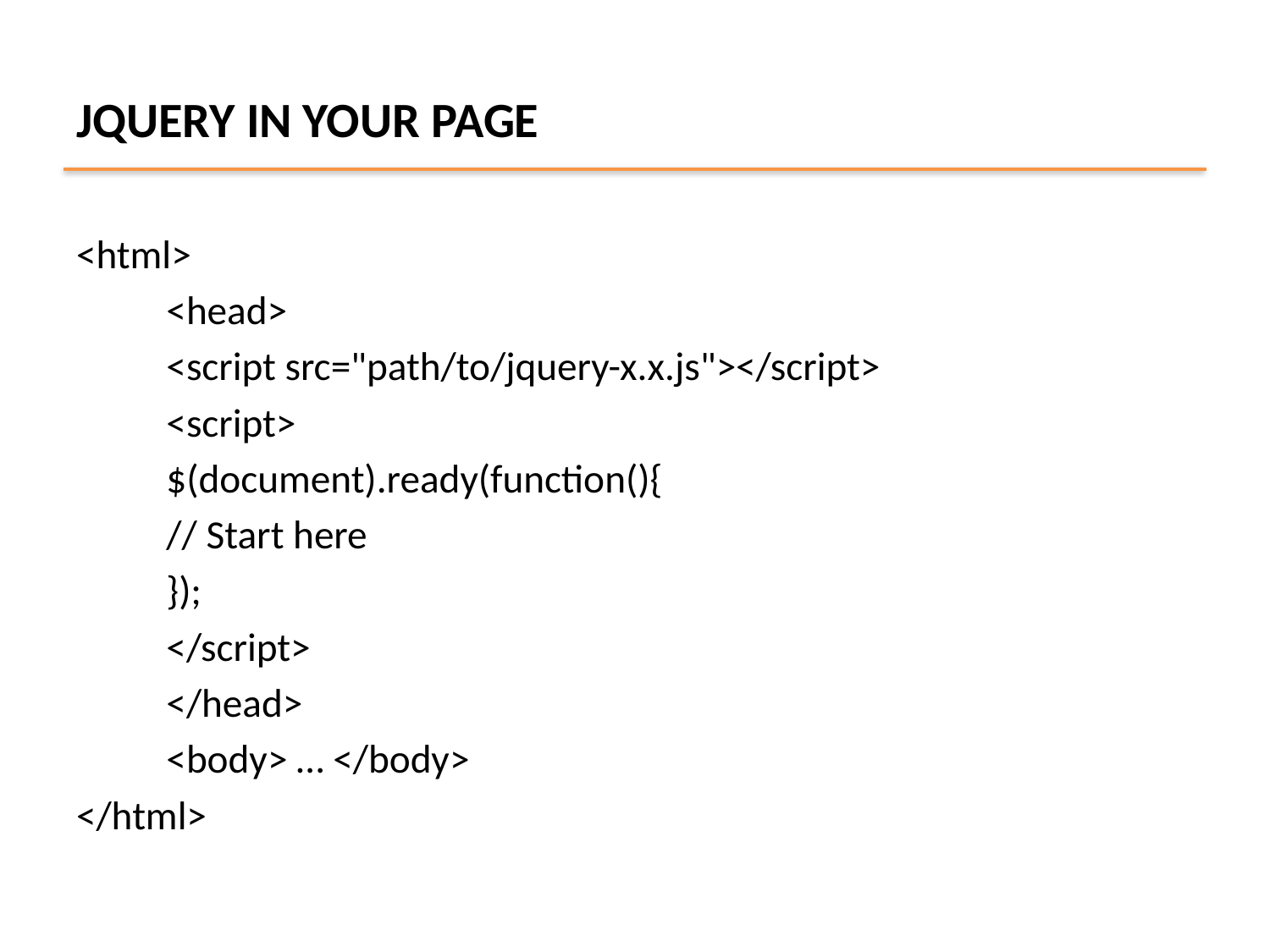

# JQUERY IN YOUR PAGE
<html>
	<head>
		<script src="path/to/jquery-x.x.js"></script>
		<script>
			$(document).ready(function(){
				// Start here
			});
		</script>
	</head>
	<body> … </body>
</html>